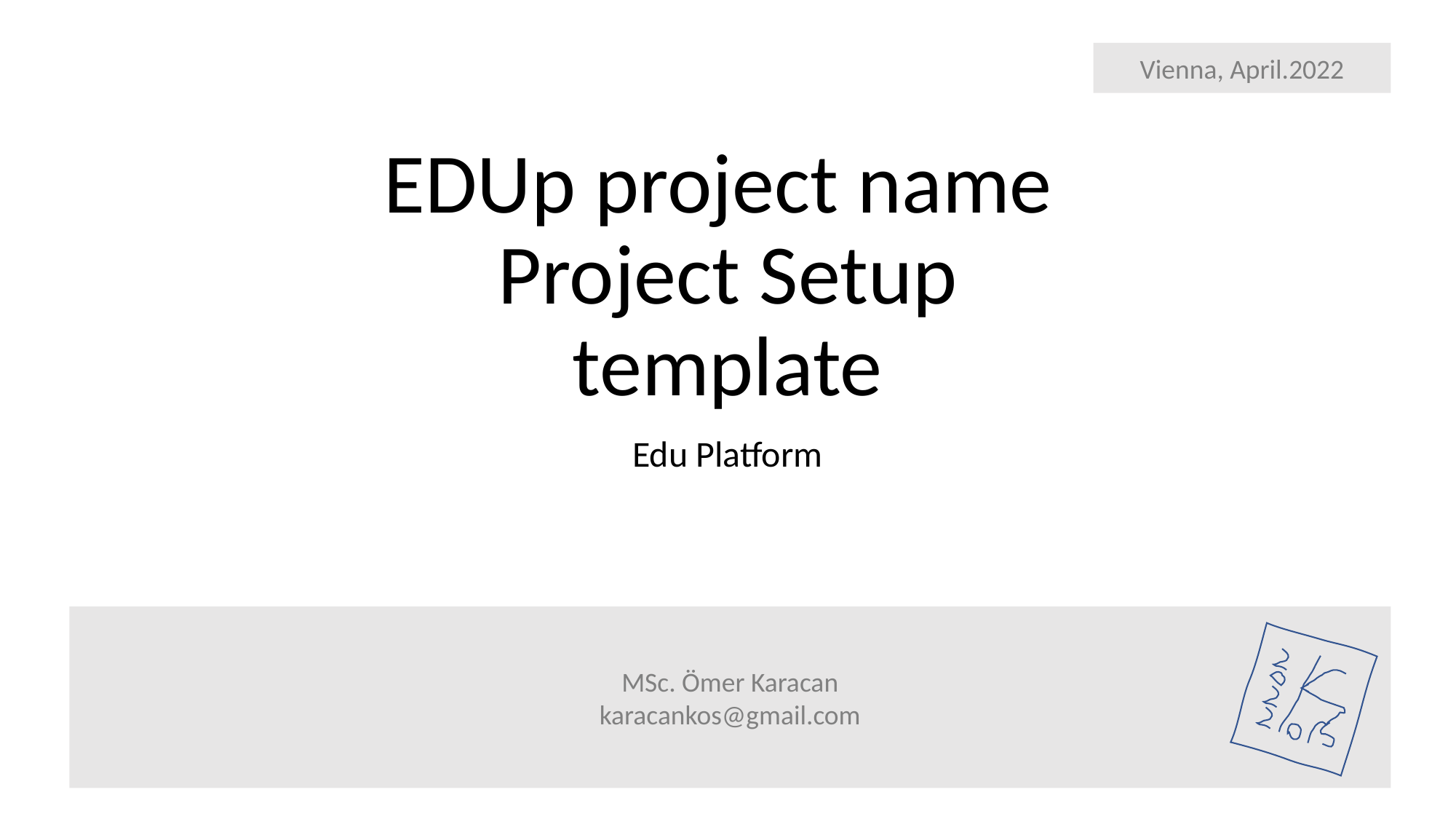

Vienna, April.2022
# EDUp project name Project Setup template
Edu Platform
MSc. Ömer Karacan
karacankos@gmail.com